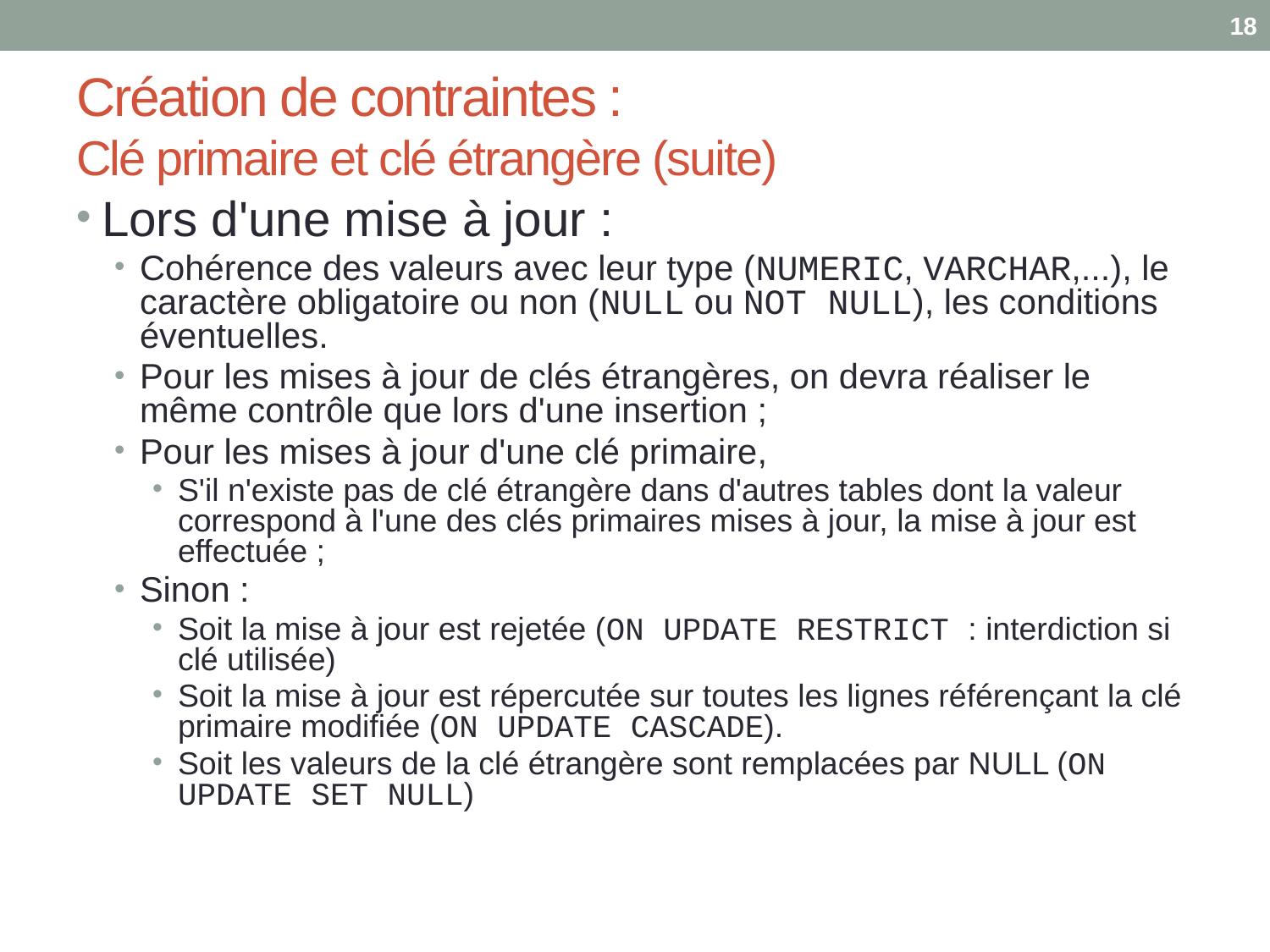

18
# Création de contraintes : Clé primaire et clé étrangère (suite)
Lors d'une mise à jour :
Cohérence des valeurs avec leur type (NUMERIC, VARCHAR,...), le caractère obligatoire ou non (NULL ou NOT NULL), les conditions éventuelles.
Pour les mises à jour de clés étrangères, on devra réaliser le même contrôle que lors d'une insertion ;
Pour les mises à jour d'une clé primaire,
S'il n'existe pas de clé étrangère dans d'autres tables dont la valeur correspond à l'une des clés primaires mises à jour, la mise à jour est effectuée ;
Sinon :
Soit la mise à jour est rejetée (ON UPDATE RESTRICT : interdiction si clé utilisée)
Soit la mise à jour est répercutée sur toutes les lignes référençant la clé primaire modifiée (ON UPDATE CASCADE).
Soit les valeurs de la clé étrangère sont remplacées par NULL (ON UPDATE SET NULL)